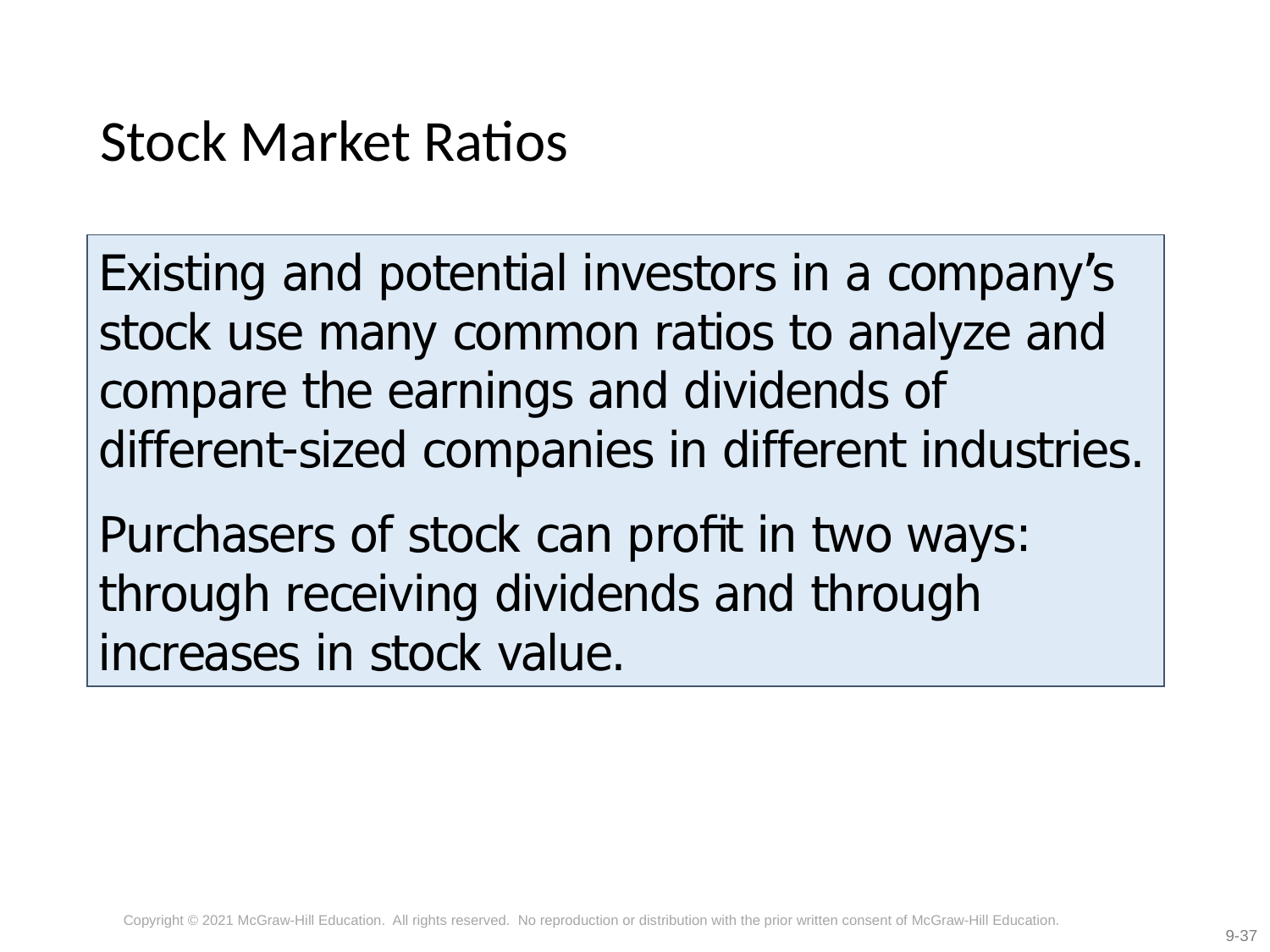

# Stock Market Ratios
Existing and potential investors in a company’s stock use many common ratios to analyze and compare the earnings and dividends of different-sized companies in different industries.
Purchasers of stock can profit in two ways: through receiving dividends and through increases in stock value.